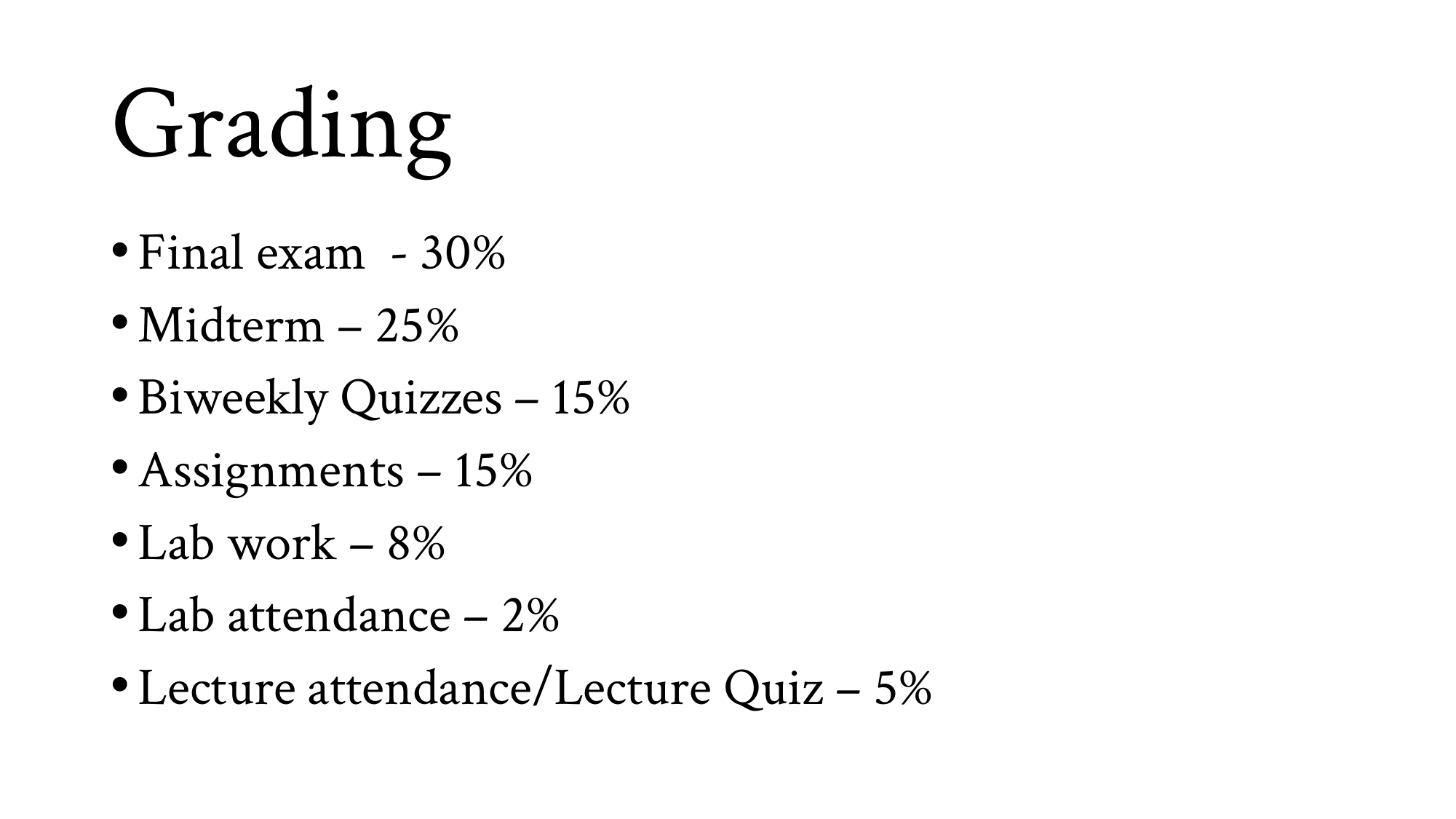

# Grading
Final exam  - 30%
Midterm – 25%
Biweekly Quizzes – 15%
Assignments – 15%
Lab work – 8%
Lab attendance – 2%
Lecture attendance/Lecture Quiz – 5%